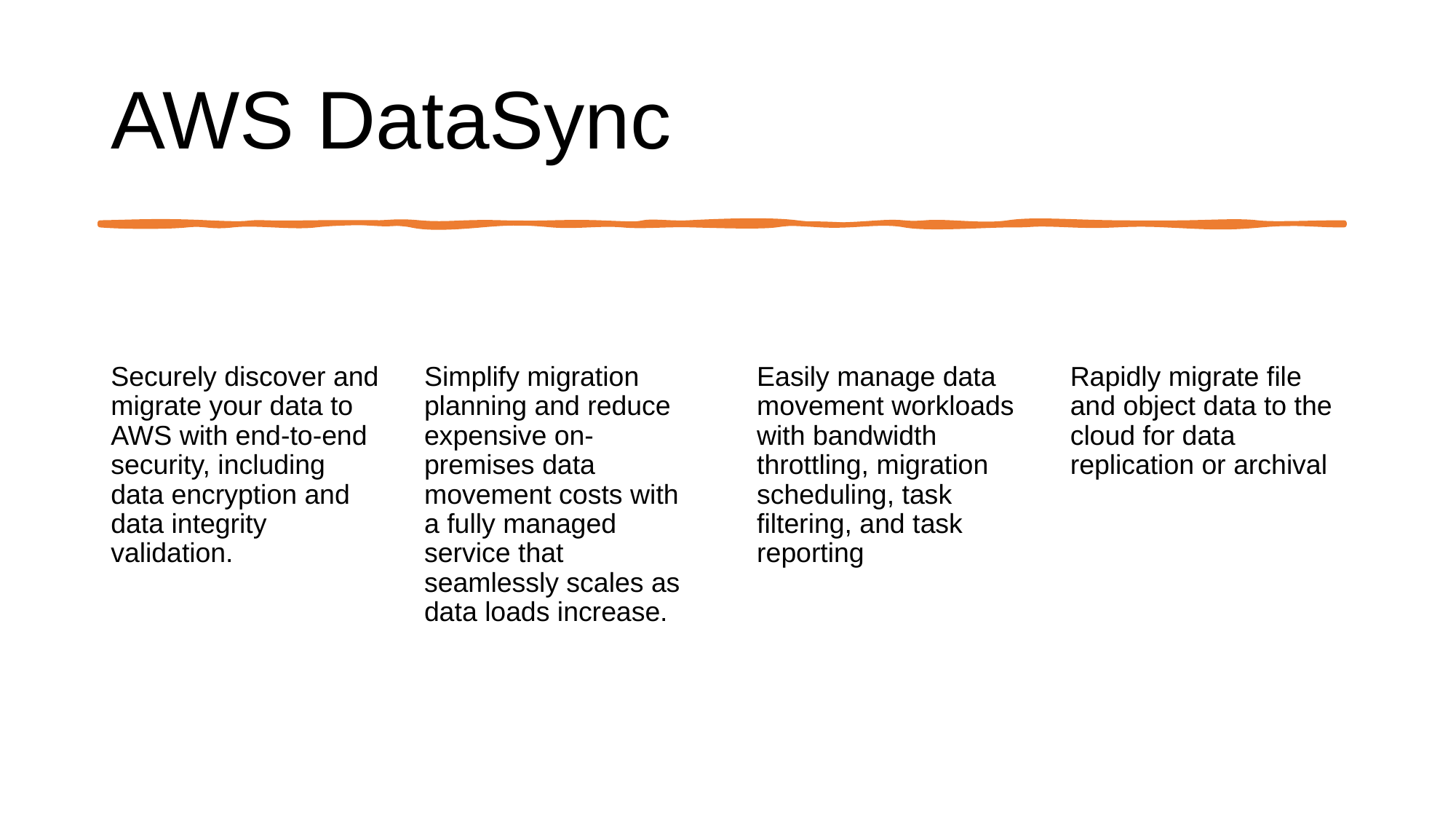

# AWS DataSync

Easily manage data movement workloads with bandwidth throttling, migration scheduling, task filtering, and task reporting
Rapidly migrate file and object data to the cloud for data replication or archival
Simplify migration planning and reduce expensive on-premises data movement costs with a fully managed service that seamlessly scales as data loads increase.
Securely discover and migrate your data to AWS with end-to-end security, including data encryption and data integrity validation.